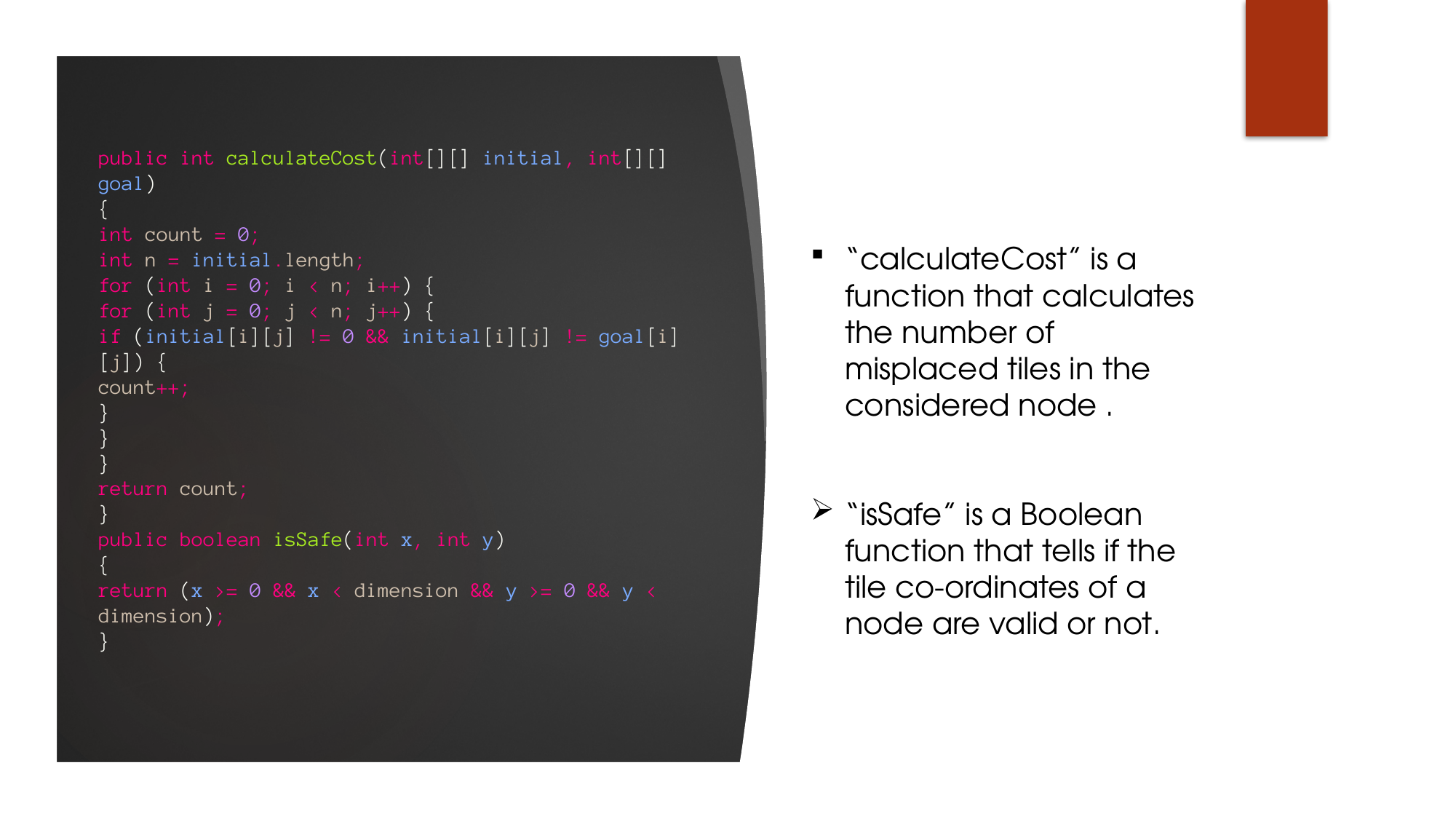

# public int calculateCost(int[][] initial, int[][] goal) { int count = 0; int n = initial.length; for (int i = 0; i < n; i++) { for (int j = 0; j < n; j++) { if (initial[i][j] != 0 && initial[i][j] != goal[i][j]) { count++; } } } return count; } public boolean isSafe(int x, int y) { return (x >= 0 && x < dimension && y >= 0 && y < dimension); }
“calculateCost” is a function that calculates the number of misplaced tiles in the considered node .

“isSafe” is a Boolean function that tells if the tile co-ordinates of a node are valid or not.